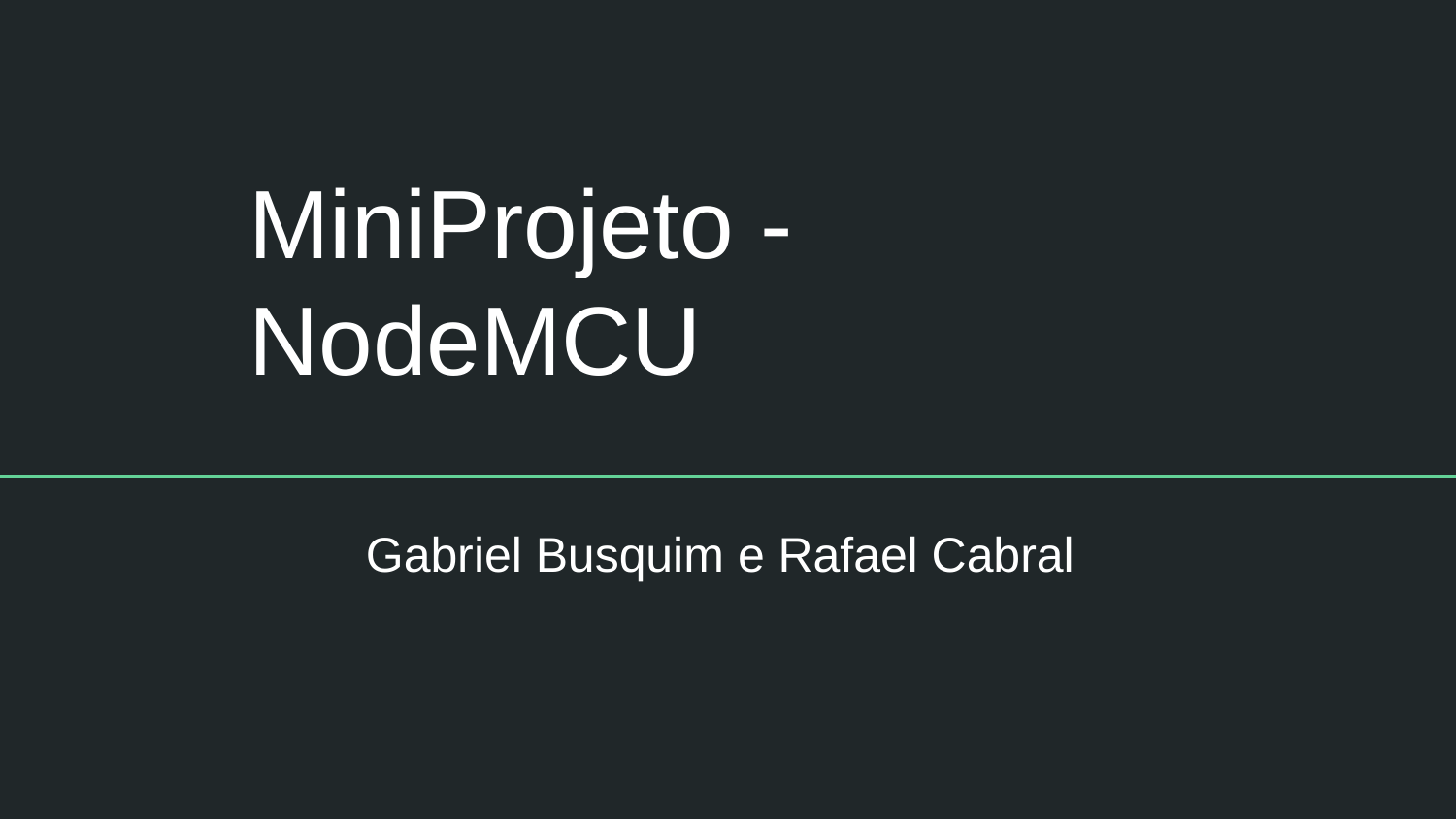

# MiniProjeto - NodeMCU
Gabriel Busquim e Rafael Cabral